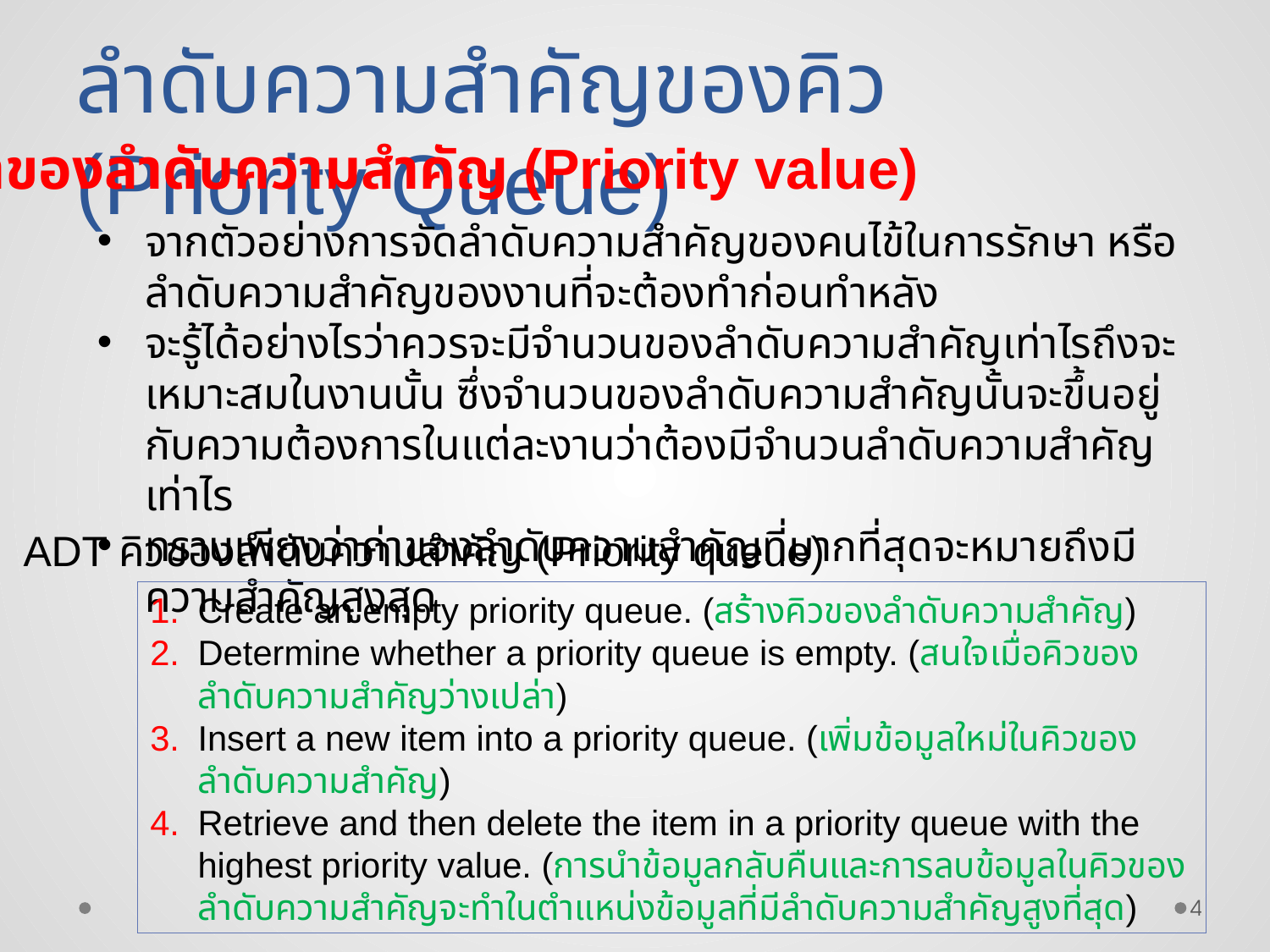

ลำดับความสำคัญของคิว (Priority Queue)
ค่าของลำดับความสำคัญ (Priority value)
จากตัวอย่างการจัดลำดับความสำคัญของคนไข้ในการรักษา หรือ ลำดับความสำคัญของงานที่จะต้องทำก่อนทำหลัง
จะรู้ได้อย่างไรว่าควรจะมีจำนวนของลำดับความสำคัญเท่าไรถึงจะเหมาะสมในงานนั้น ซึ่งจำนวนของลำดับความสำคัญนั้นจะขึ้นอยู่กับความต้องการในแต่ละงานว่าต้องมีจำนวนลำดับความสำคัญเท่าไร
ทราบเพียงว่าค่าของลำดับความสำคัญที่มากที่สุดจะหมายถึงมีความสำคัญสูงสุด
ADT คิวของลำดับความสำคัญ (Priority queue)
Create an empty priority queue. (สร้างคิวของลำดับความสำคัญ)
Determine whether a priority queue is empty. (สนใจเมื่อคิวของลำดับความสำคัญว่างเปล่า)
Insert a new item into a priority queue. (เพิ่มข้อมูลใหม่ในคิวของลำดับความสำคัญ)
Retrieve and then delete the item in a priority queue with the highest priority value. (การนำข้อมูลกลับคืนและการลบข้อมูลในคิวของลำดับความสำคัญจะทำในตำแหน่งข้อมูลที่มีลำดับความสำคัญสูงที่สุด)
4